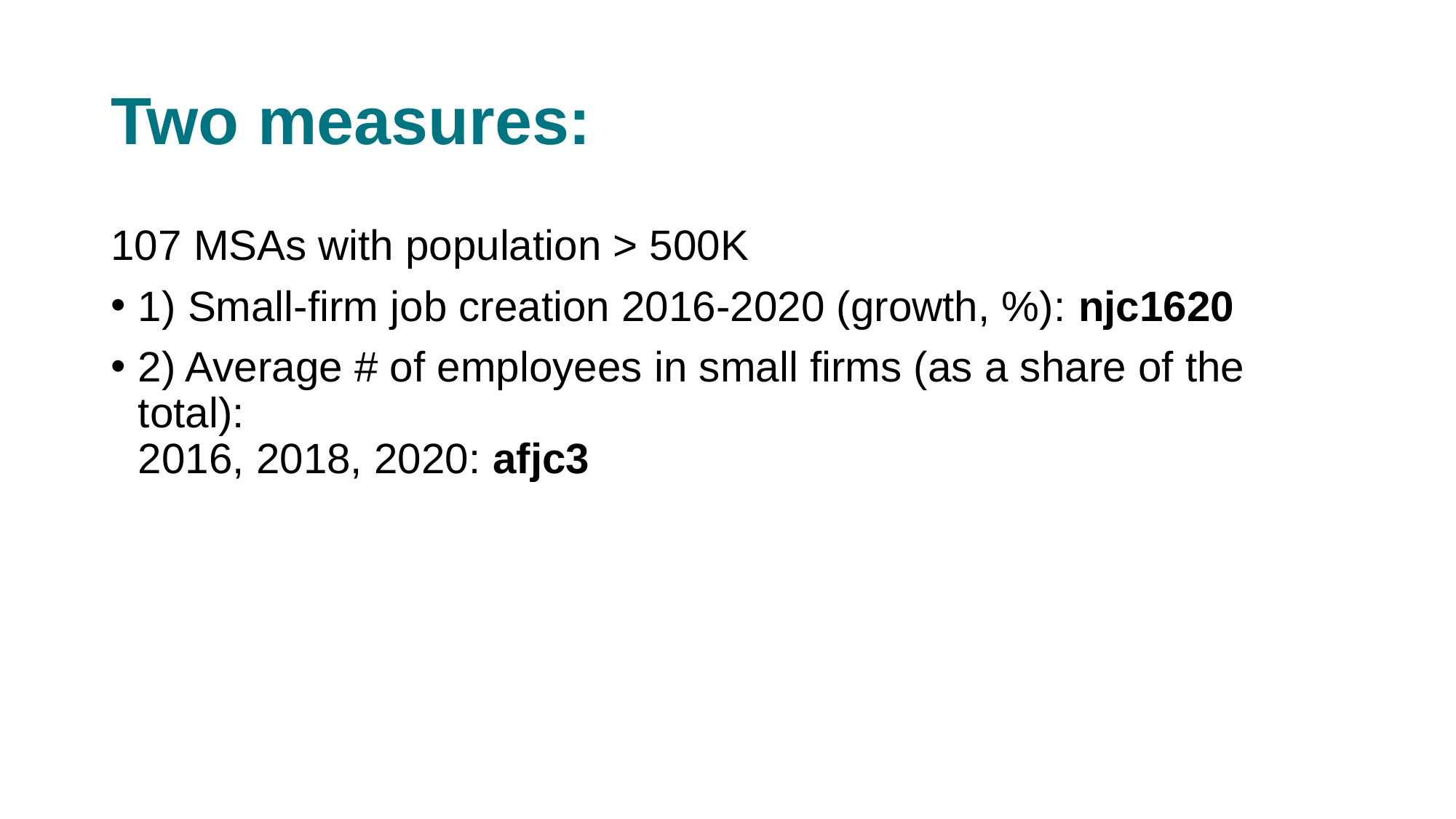

# Two measures:
107 MSAs with population > 500K
1) Small-firm job creation 2016-2020 (growth, %): njc1620
2) Average # of employees in small firms (as a share of the total):
2016, 2018, 2020: afjc3